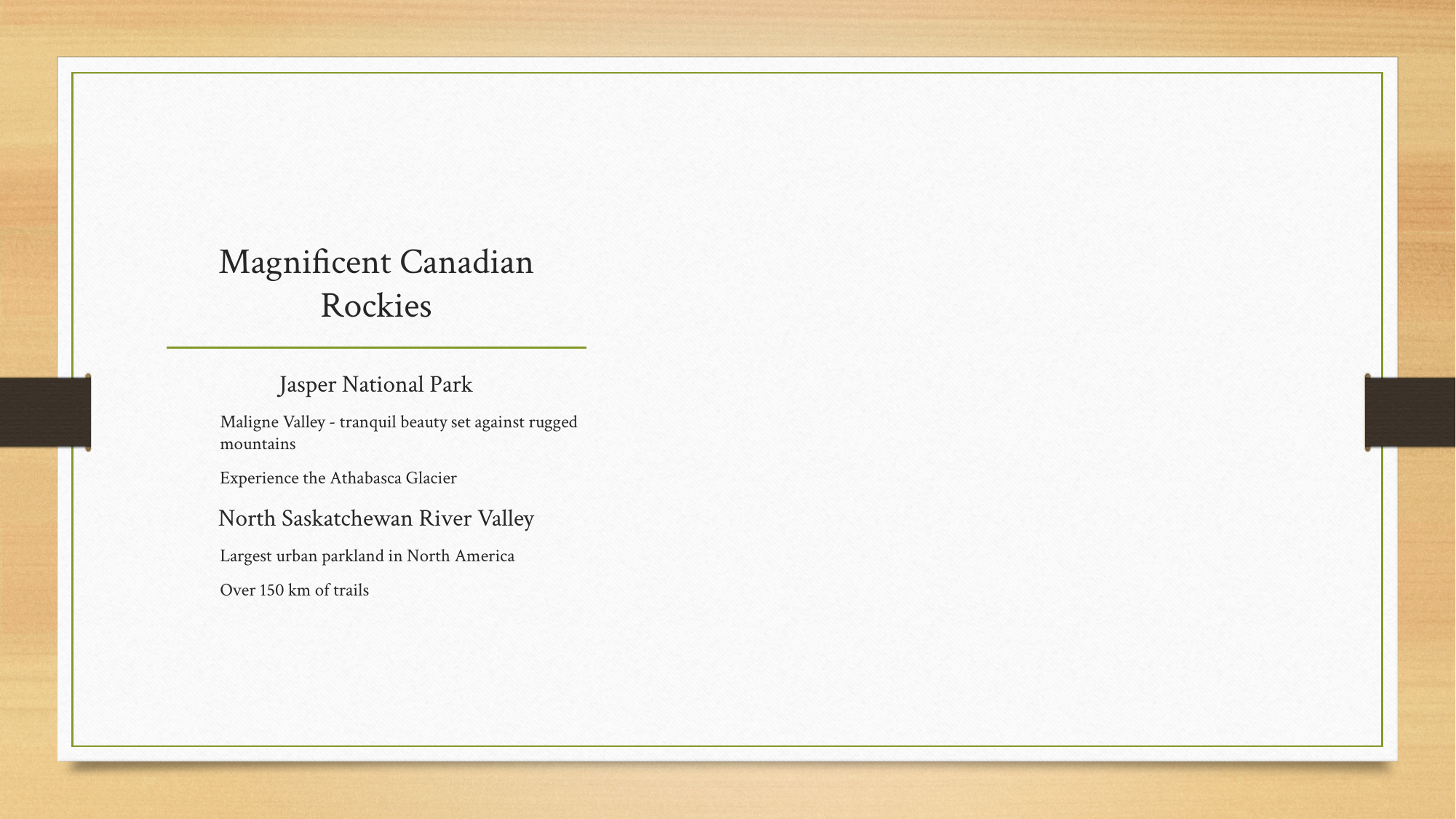

# Magnificent Canadian Rockies
Jasper National Park
Maligne Valley - tranquil beauty set against rugged mountains
Experience the Athabasca Glacier
North Saskatchewan River Valley
Largest urban parkland in North America
Over 150 km of trails